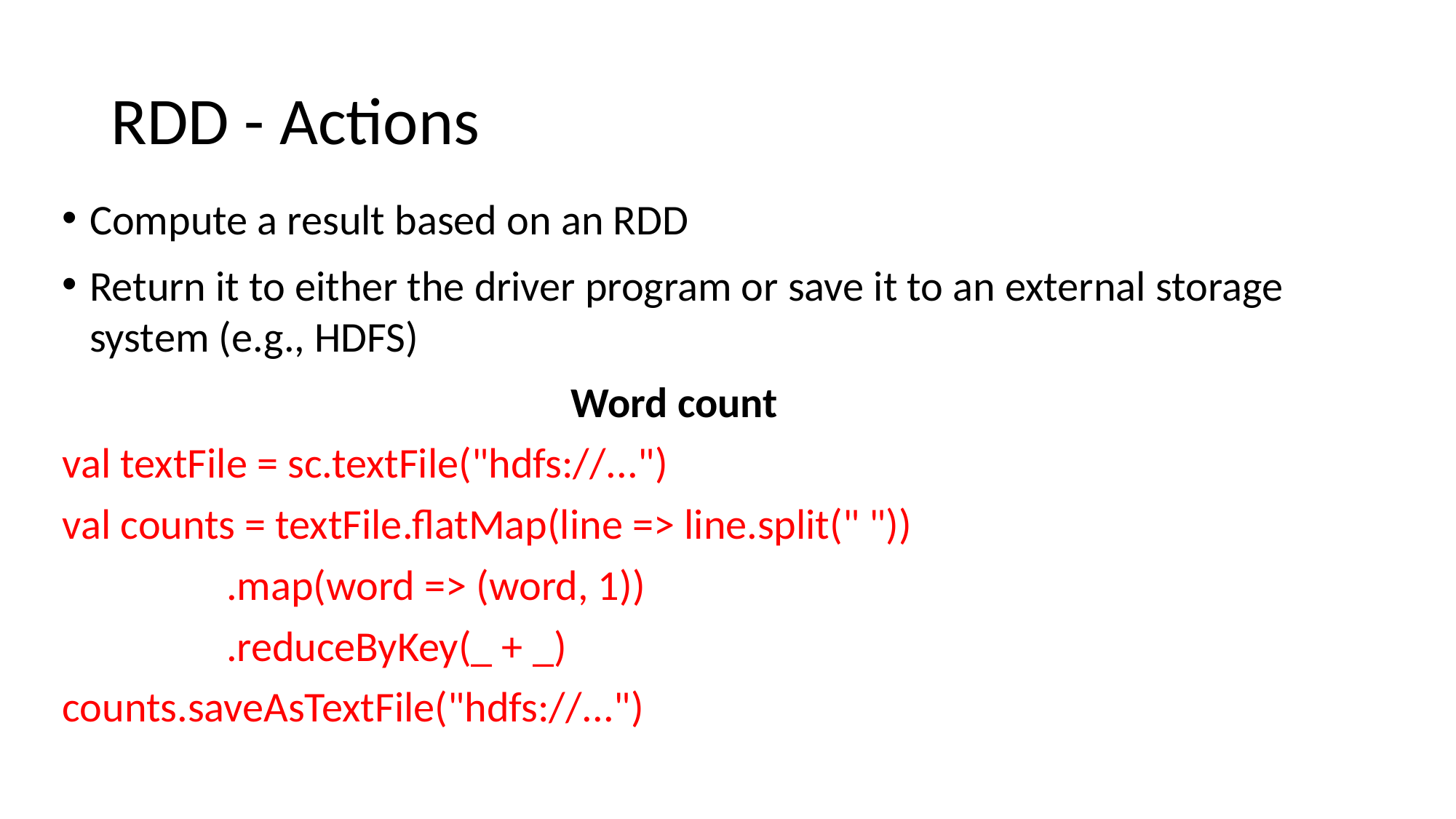

# RDD - Actions
Compute a result based on an RDD
Return it to either the driver program or save it to an external storage system (e.g., HDFS)
Word count
val textFile = sc.textFile("hdfs://...")
val counts = textFile.flatMap(line => line.split(" "))
                 .map(word => (word, 1))
                 .reduceByKey(_ + _)
counts.saveAsTextFile("hdfs://...")